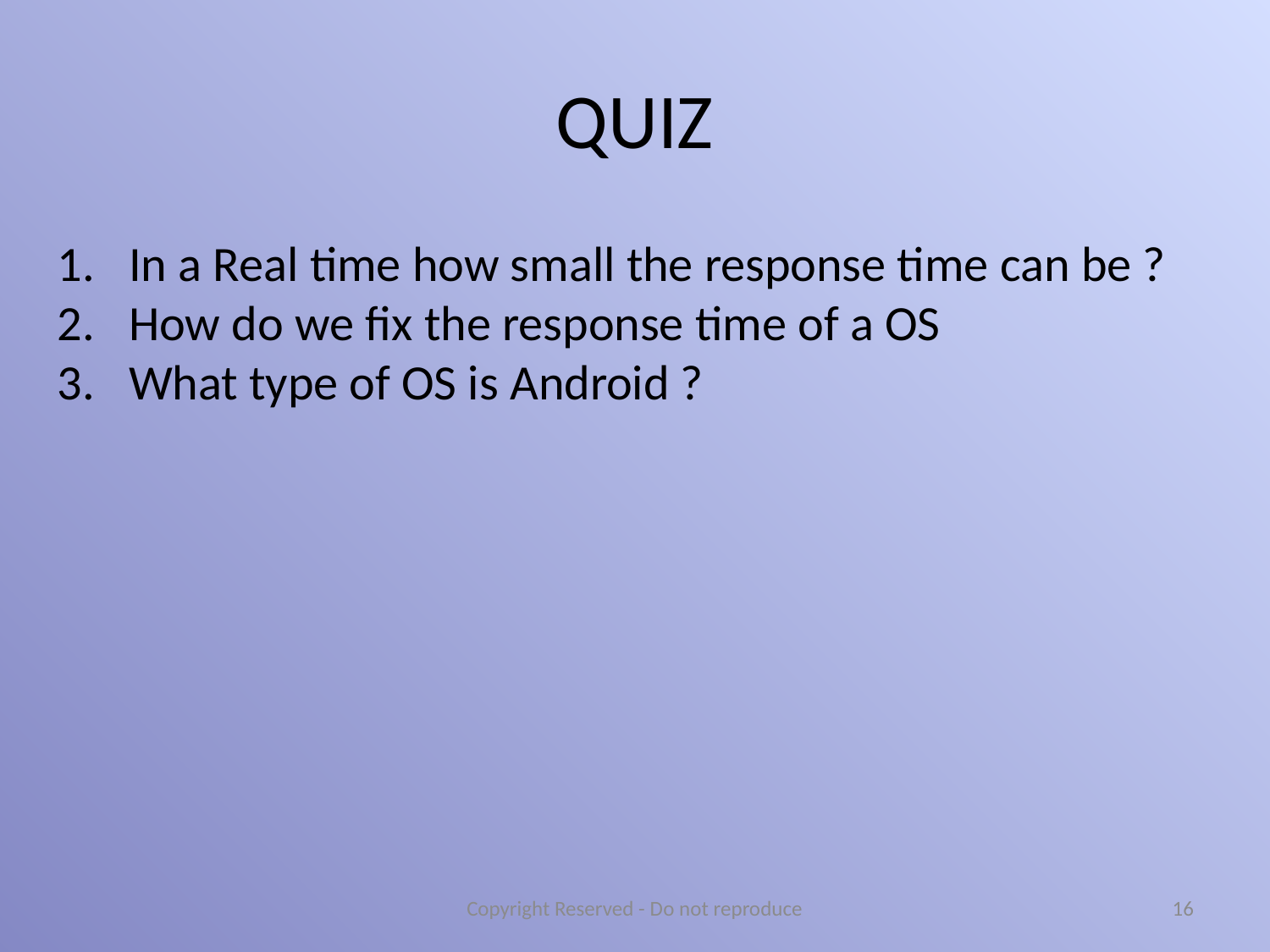

# QUIZ
In a Real time how small the response time can be ?
How do we fix the response time of a OS
What type of OS is Android ?
Copyright Reserved - Do not reproduce
16